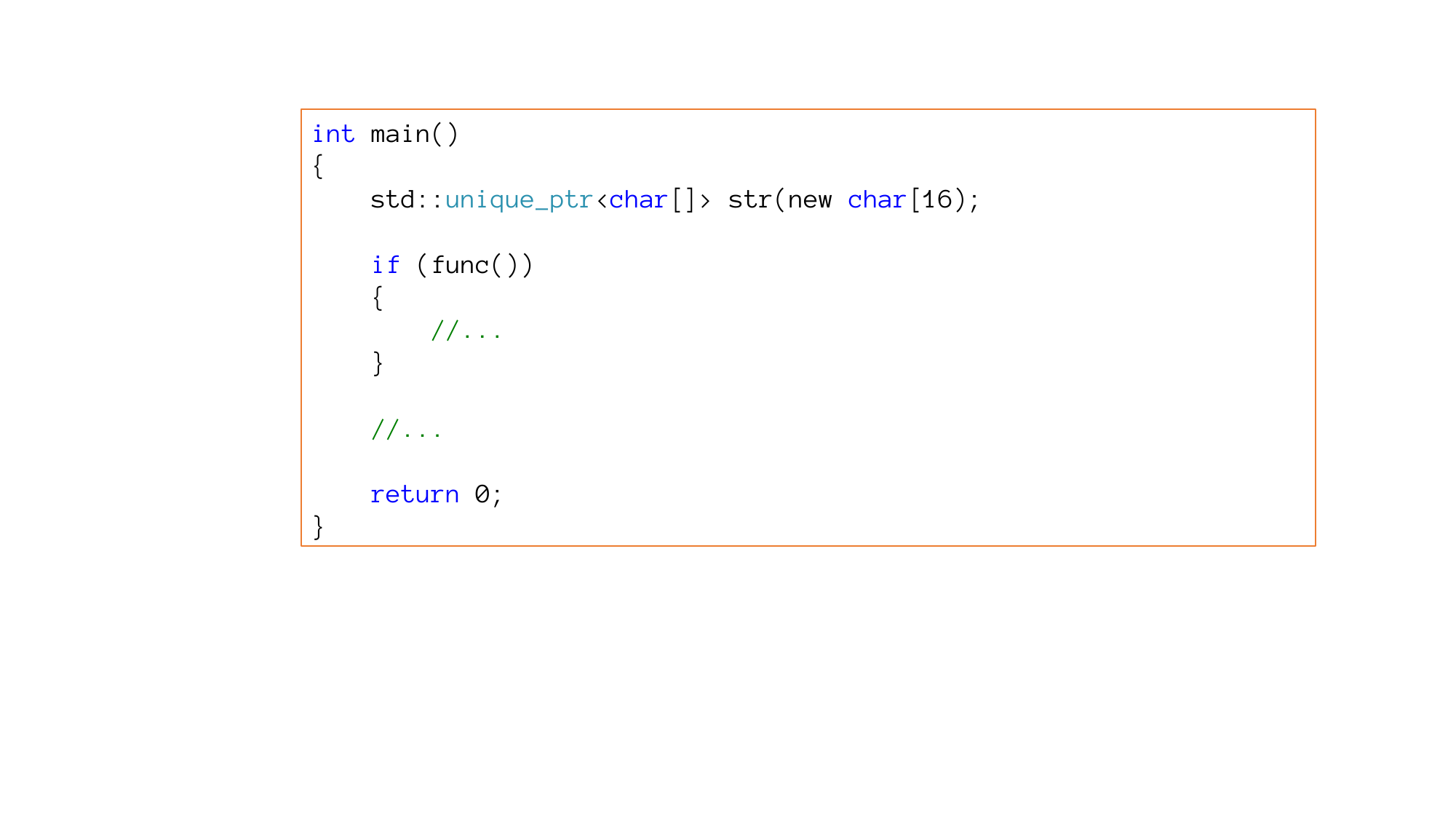

int main()
{
    std::unique_ptr<char[]> str(new char[16);

    if (func())
    {
        //...
    }

    //...

    return 0;
}